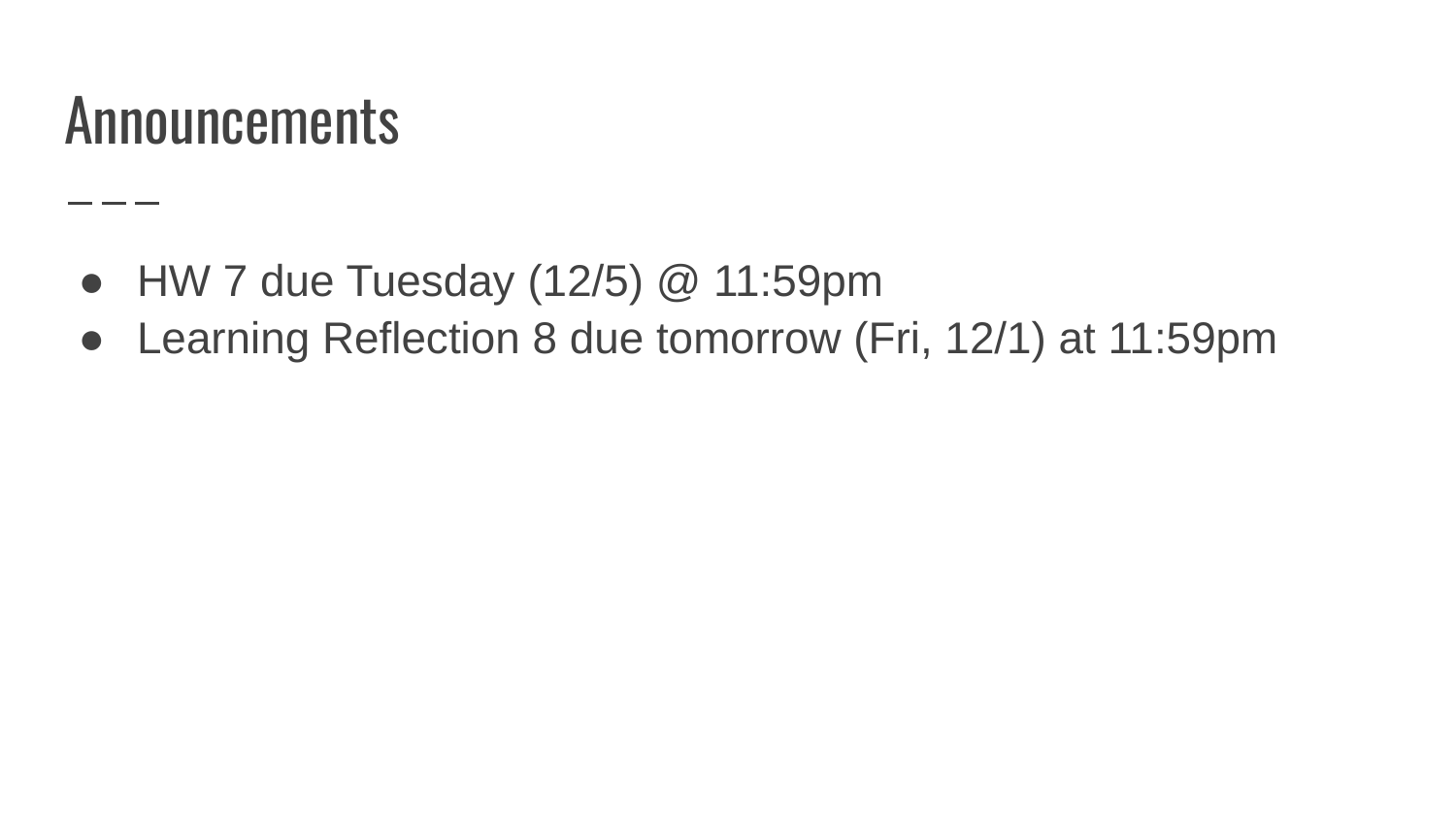

# Announcements
HW 7 due Tuesday (12/5) @ 11:59pm
Learning Reflection 8 due tomorrow (Fri, 12/1) at 11:59pm